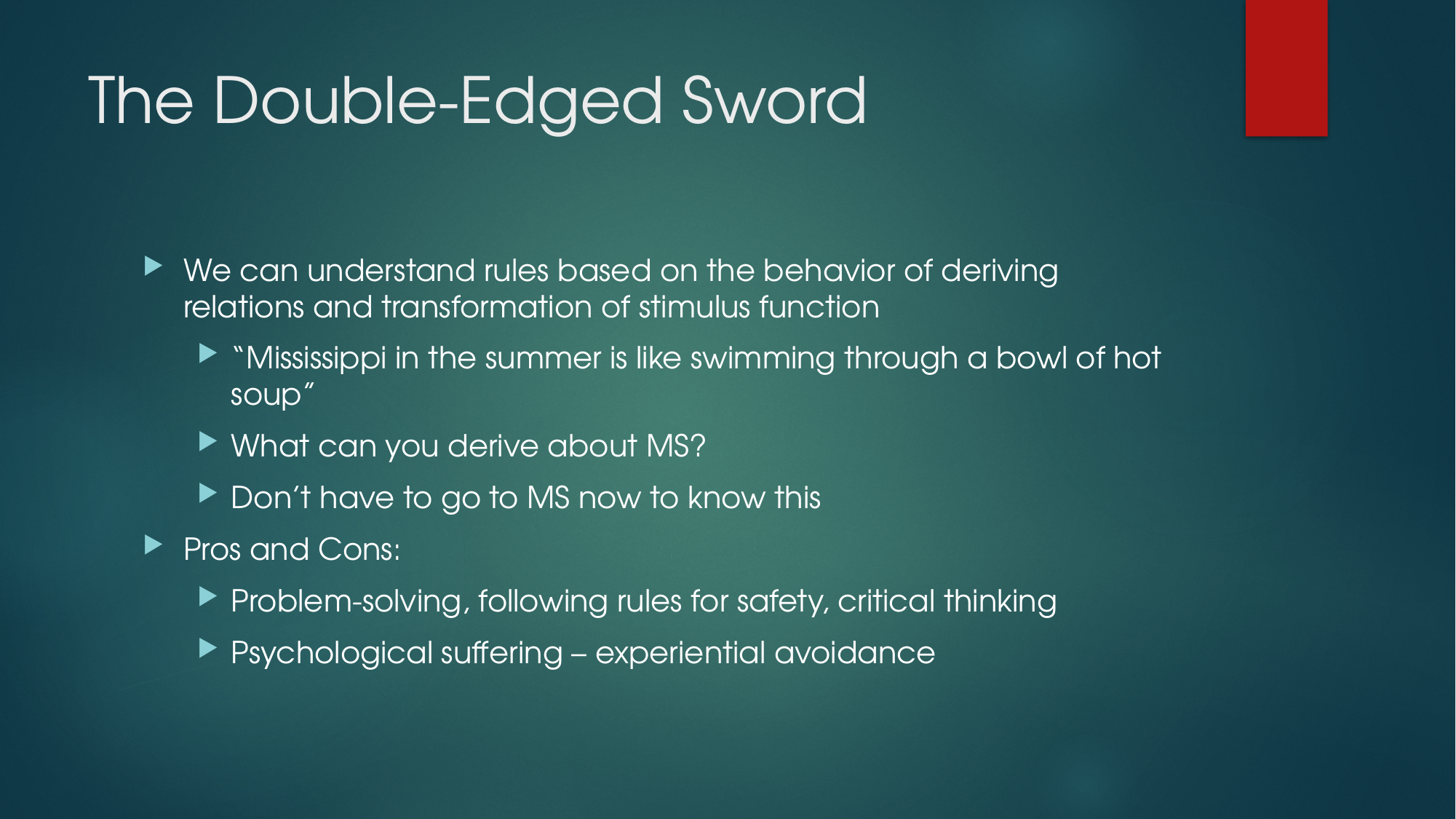

# The Double-Edged Sword
We can understand rules based on the behavior of deriving relations and transformation of stimulus function
“Mississippi in the summer is like swimming through a bowl of hot soup”
What can you derive about MS?
Don’t have to go to MS now to know this
Pros and Cons:
Problem-solving, following rules for safety, critical thinking
Psychological suffering – experiential avoidance